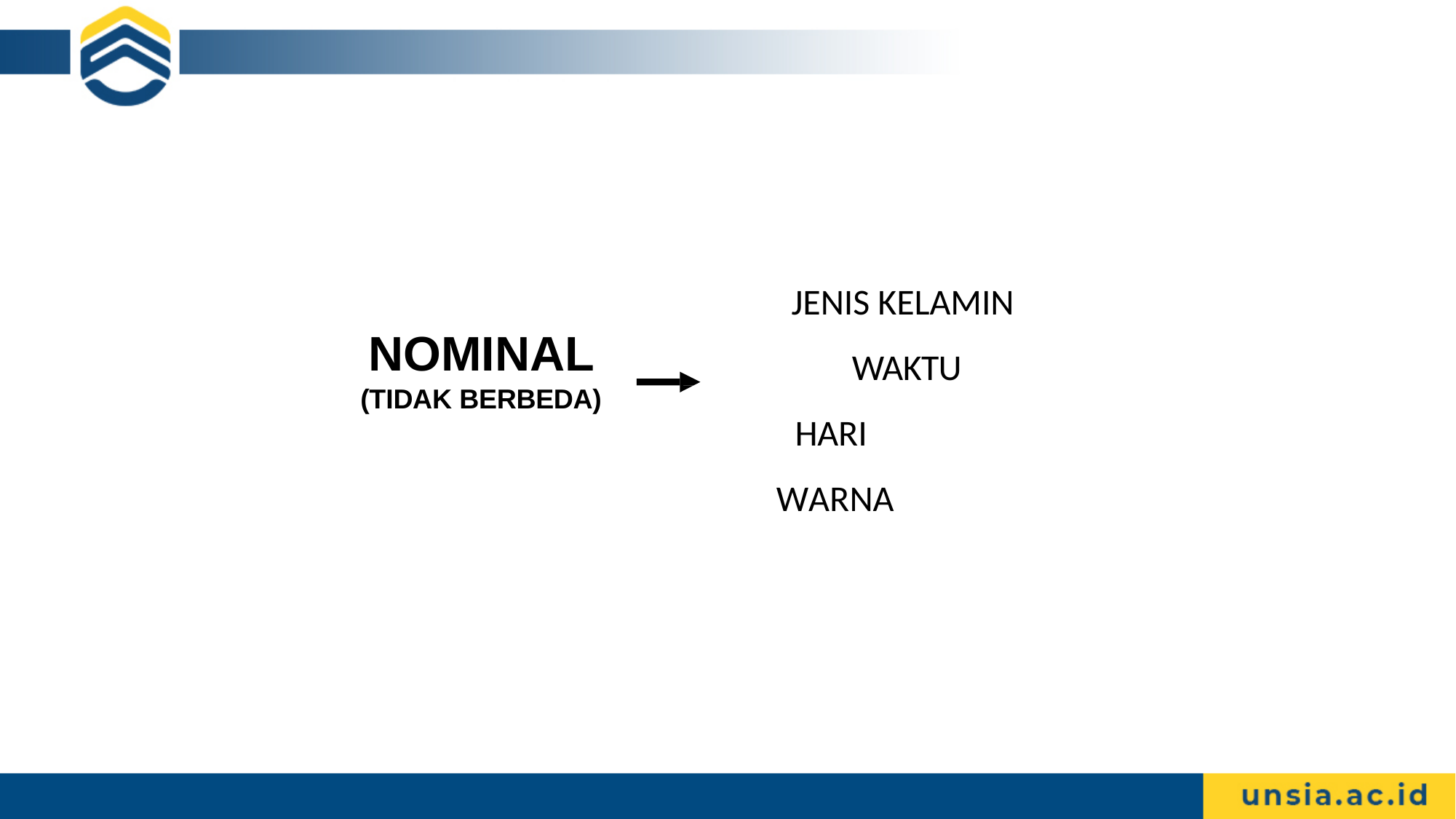

# JENIS KELAMIN  WAKTU
HARI  WARNA
NOMINAL
(TIDAK BERBEDA)